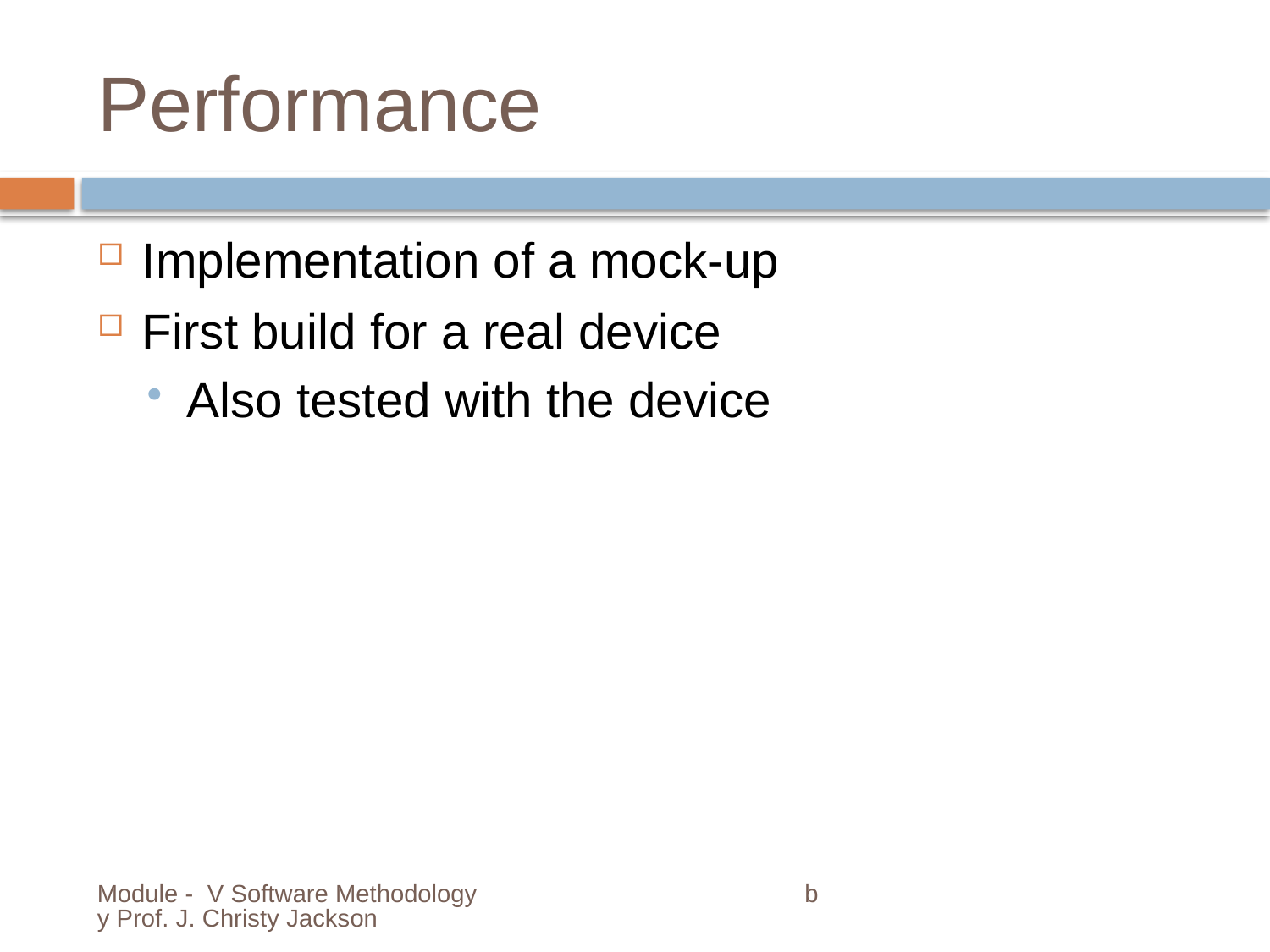

# Performance
Implementation of a mock-up
First build for a real device
Also tested with the device
Module -  V Software Methodology                                               by Prof. J. Christy Jackson